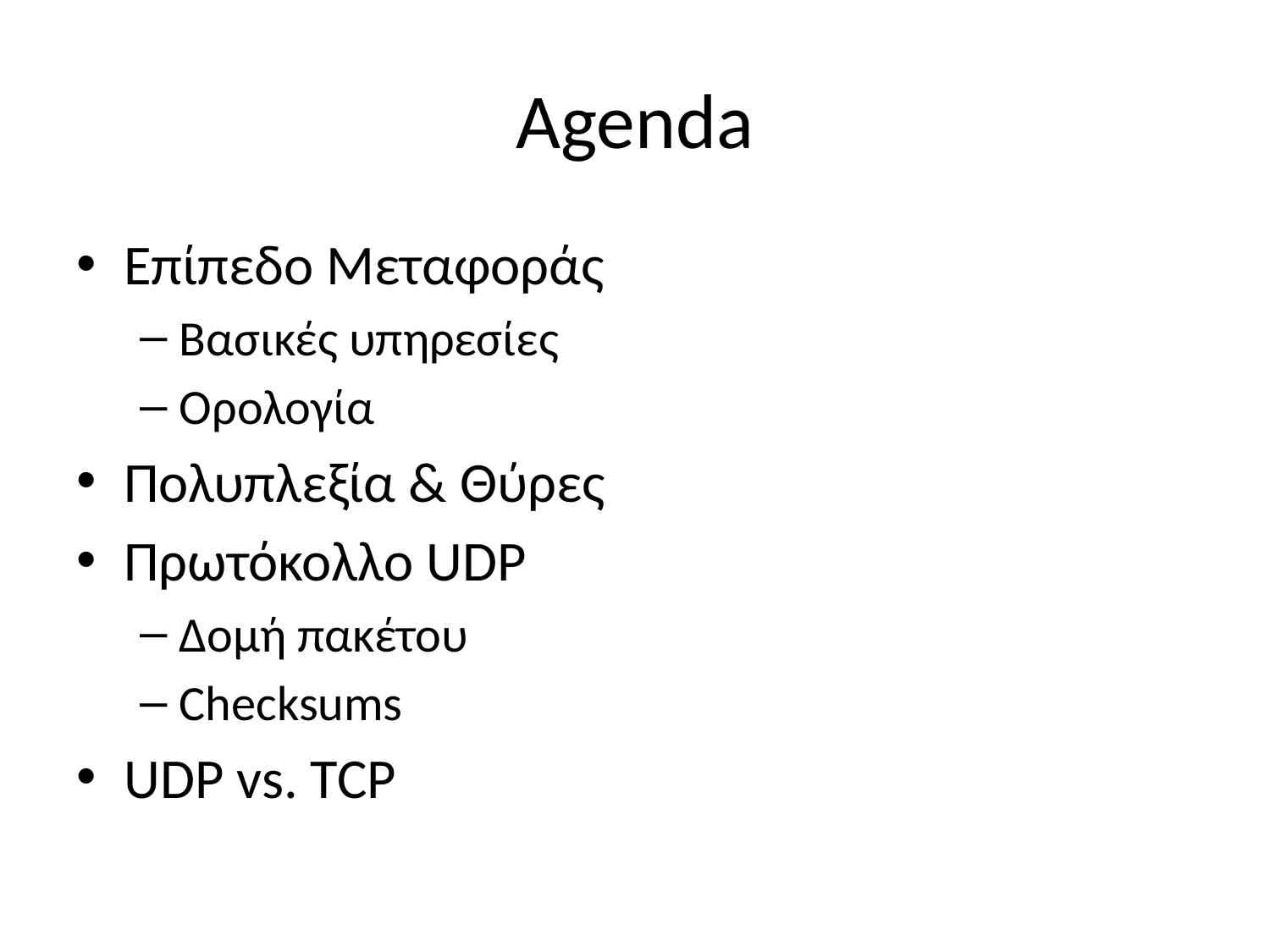

# Agenda
Επίπεδο Μεταφοράς
Βασικές υπηρεσίες
Ορολογία
Πολυπλεξία & Θύρες
Πρωτόκολλο UDP
Δομή πακέτου
Checksums
UDP vs. TCP